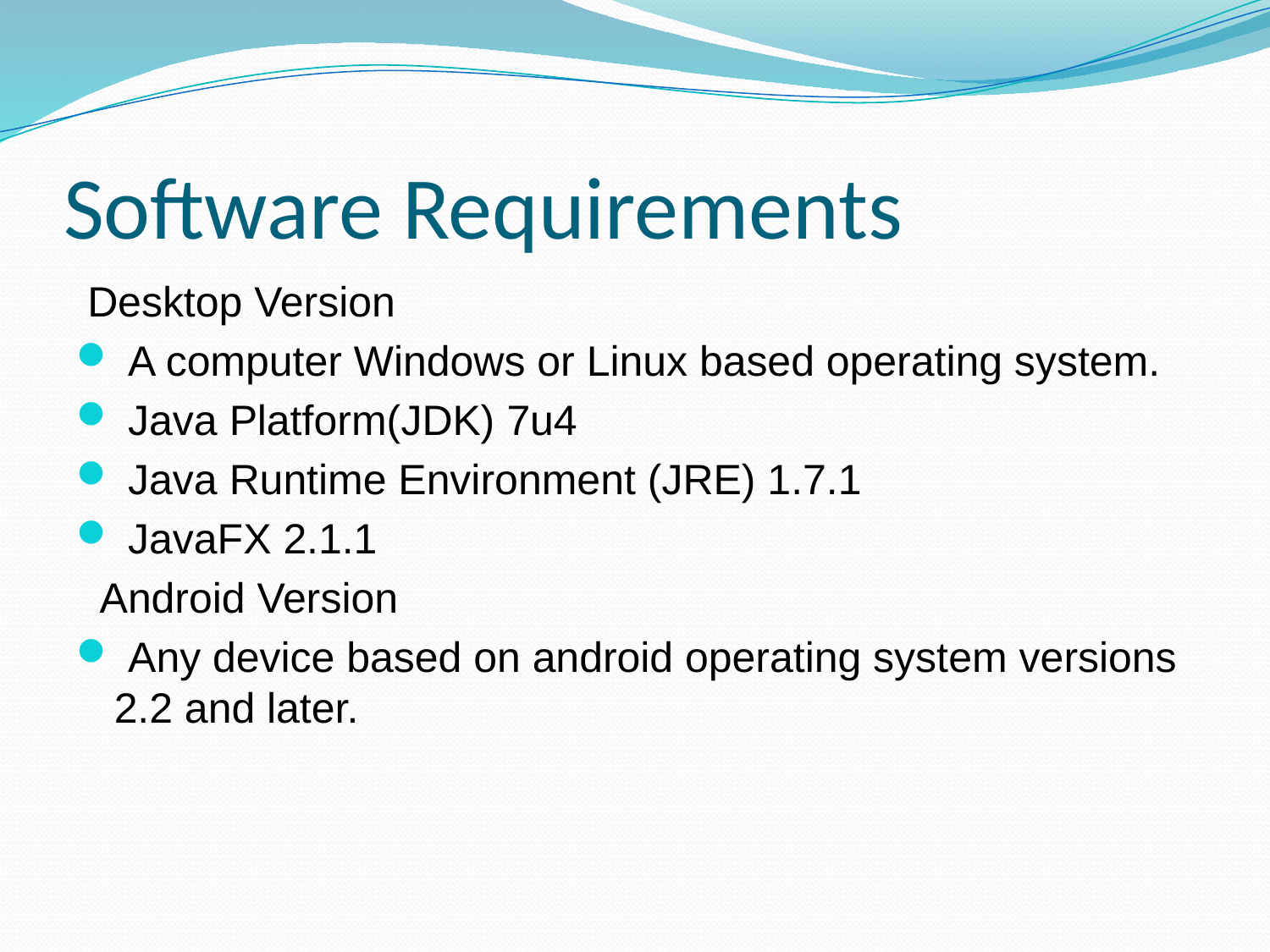

# Software Requirements
Desktop Version
 A computer Windows or Linux based operating system.
 Java Platform(JDK) 7u4
 Java Runtime Environment (JRE) 1.7.1
 JavaFX 2.1.1
  Android Version
 Any device based on android operating system versions 2.2 and later.